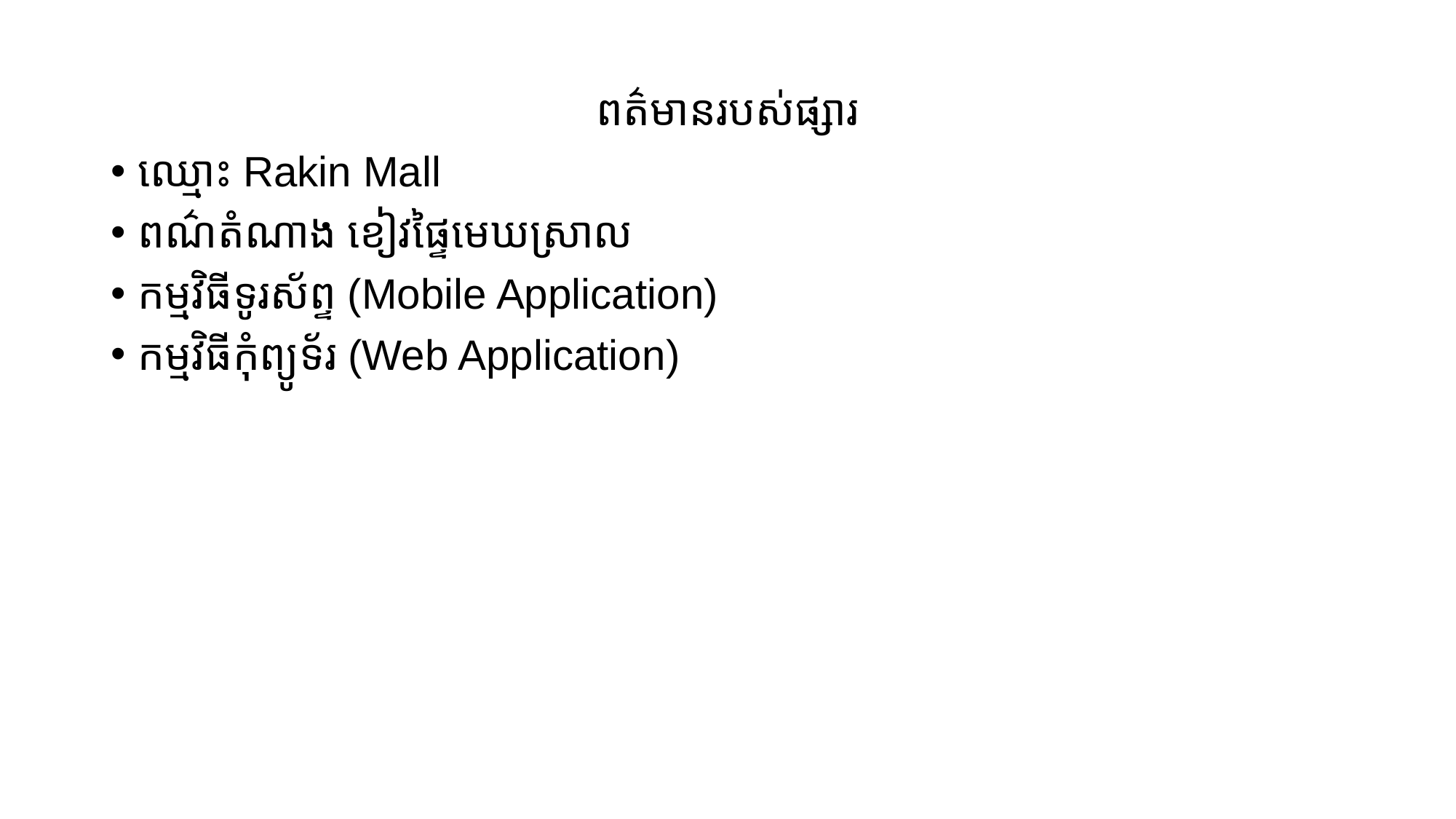

ពត៌មានរបស់ផ្សារ
ឈ្មោះ Rakin Mall
ពណ៌តំណាង ខៀវផ្ទៃមេឃស្រាល
កម្មវិធីទូរស័ព្ទ (Mobile Application)
កម្មវិធីកុំព្យូទ័រ (Web Application)